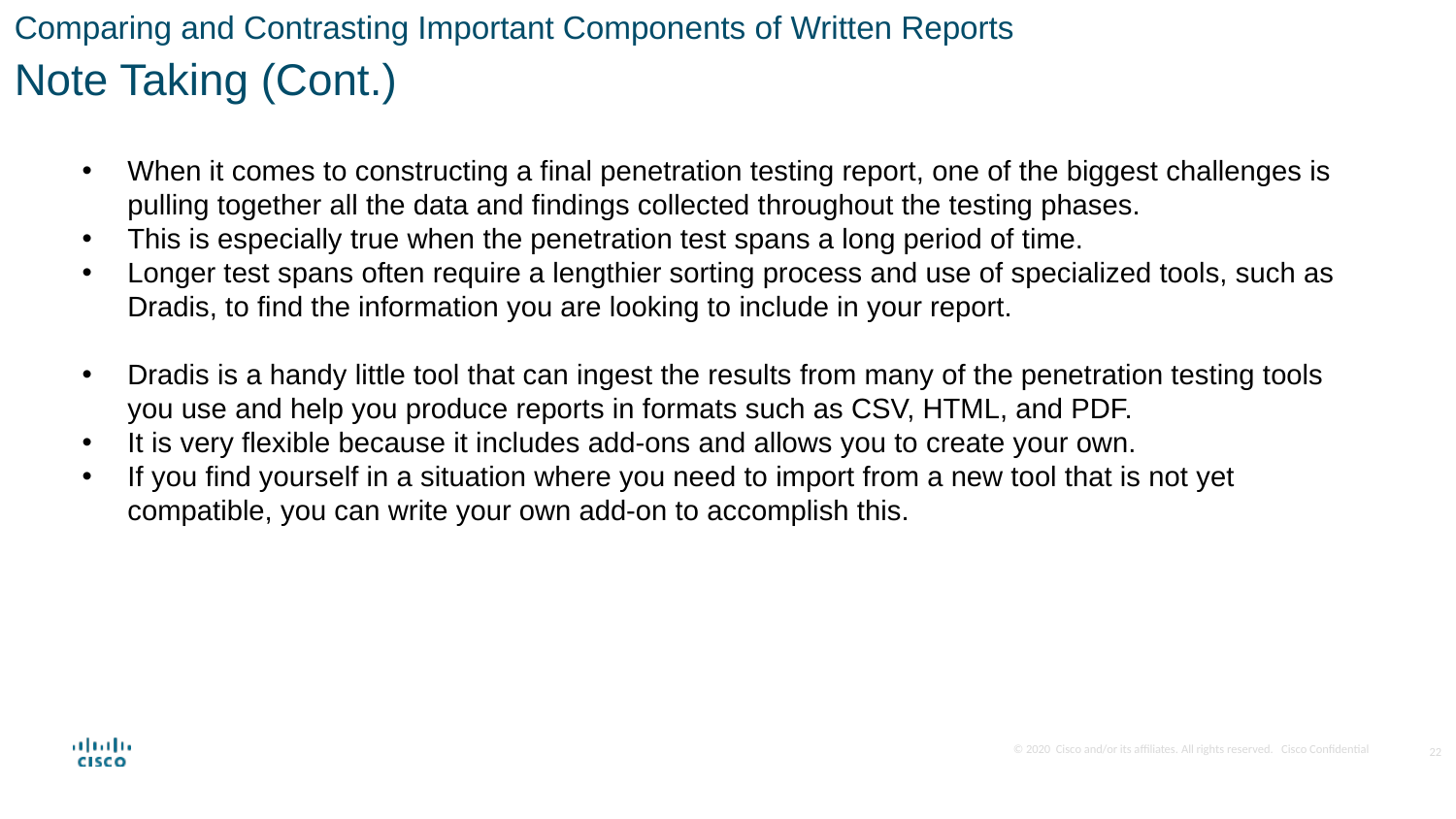

Comparing and Contrasting Important Components of Written Reports
Note Taking (Cont.)
When it comes to constructing a final penetration testing report, one of the biggest challenges is pulling together all the data and findings collected throughout the testing phases.
This is especially true when the penetration test spans a long period of time.
Longer test spans often require a lengthier sorting process and use of specialized tools, such as Dradis, to find the information you are looking to include in your report.

Dradis is a handy little tool that can ingest the results from many of the penetration testing tools you use and help you produce reports in formats such as CSV, HTML, and PDF.
It is very flexible because it includes add-ons and allows you to create your own.
If you find yourself in a situation where you need to import from a new tool that is not yet compatible, you can write your own add-on to accomplish this.
22